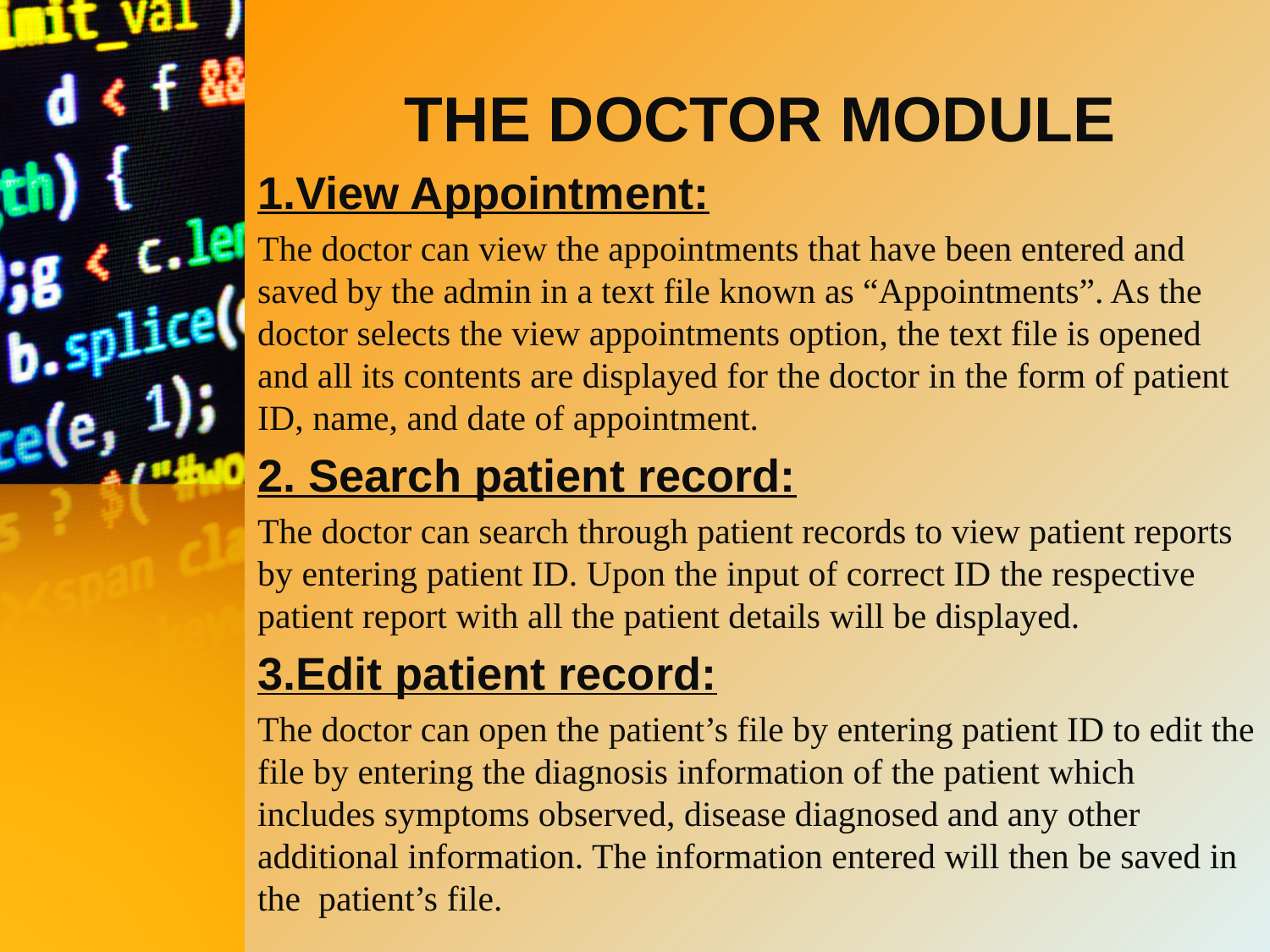

THE DOCTOR MODULE
1.View Appointment:
The doctor can view the appointments that have been entered and saved by the admin in a text file known as “Appointments”. As the doctor selects the view appointments option, the text file is opened and all its contents are displayed for the doctor in the form of patient ID, name, and date of appointment.
2. Search patient record:
The doctor can search through patient records to view patient reports by entering patient ID. Upon the input of correct ID the respective patient report with all the patient details will be displayed.
3.Edit patient record:
The doctor can open the patient’s file by entering patient ID to edit the file by entering the diagnosis information of the patient which includes symptoms observed, disease diagnosed and any other additional information. The information entered will then be saved in the  patient’s file.

#